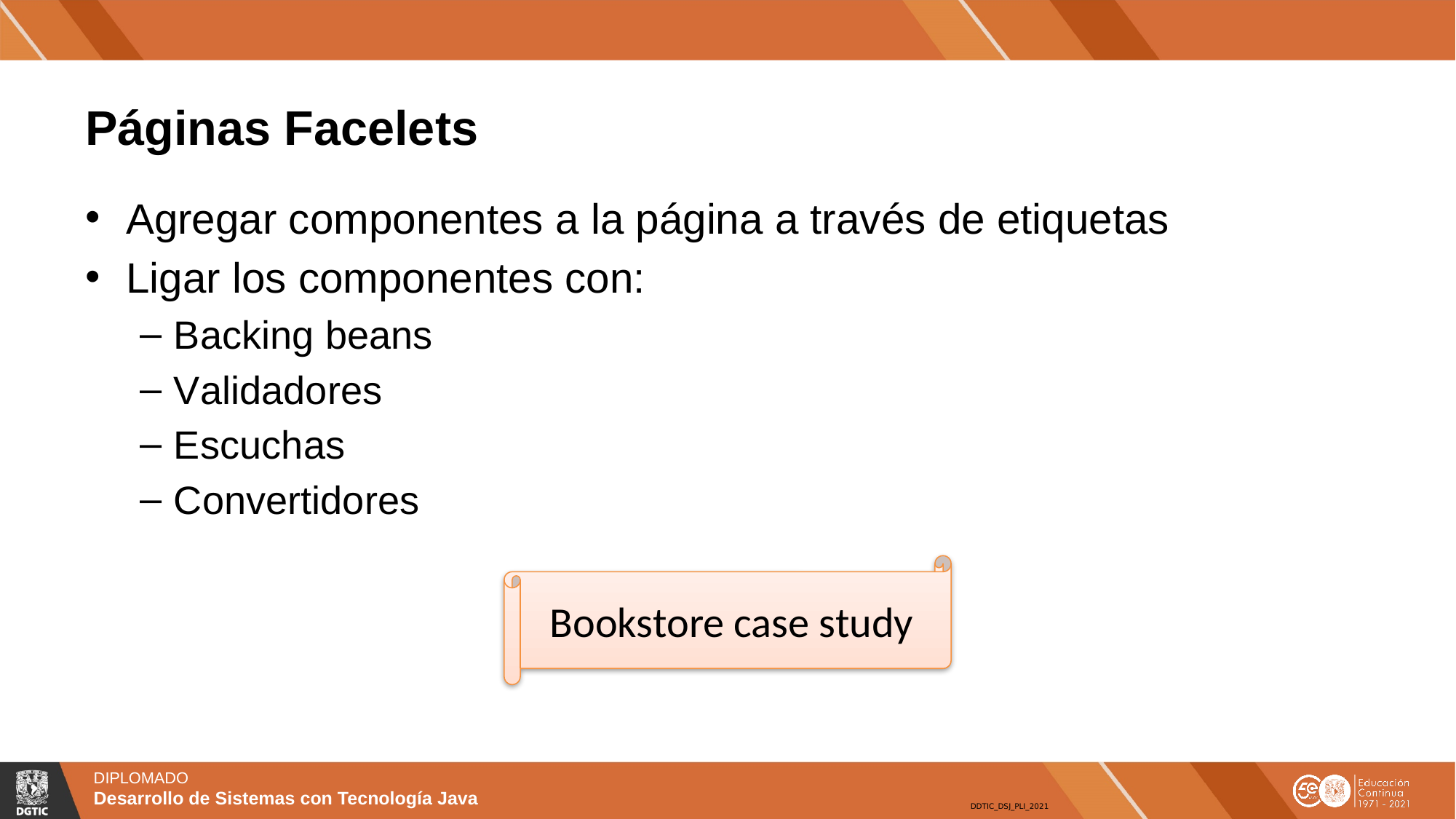

# Páginas Facelets
Agregar componentes a la página a través de etiquetas
Ligar los componentes con:
Backing beans
Validadores
Escuchas
Convertidores

Bookstore case study